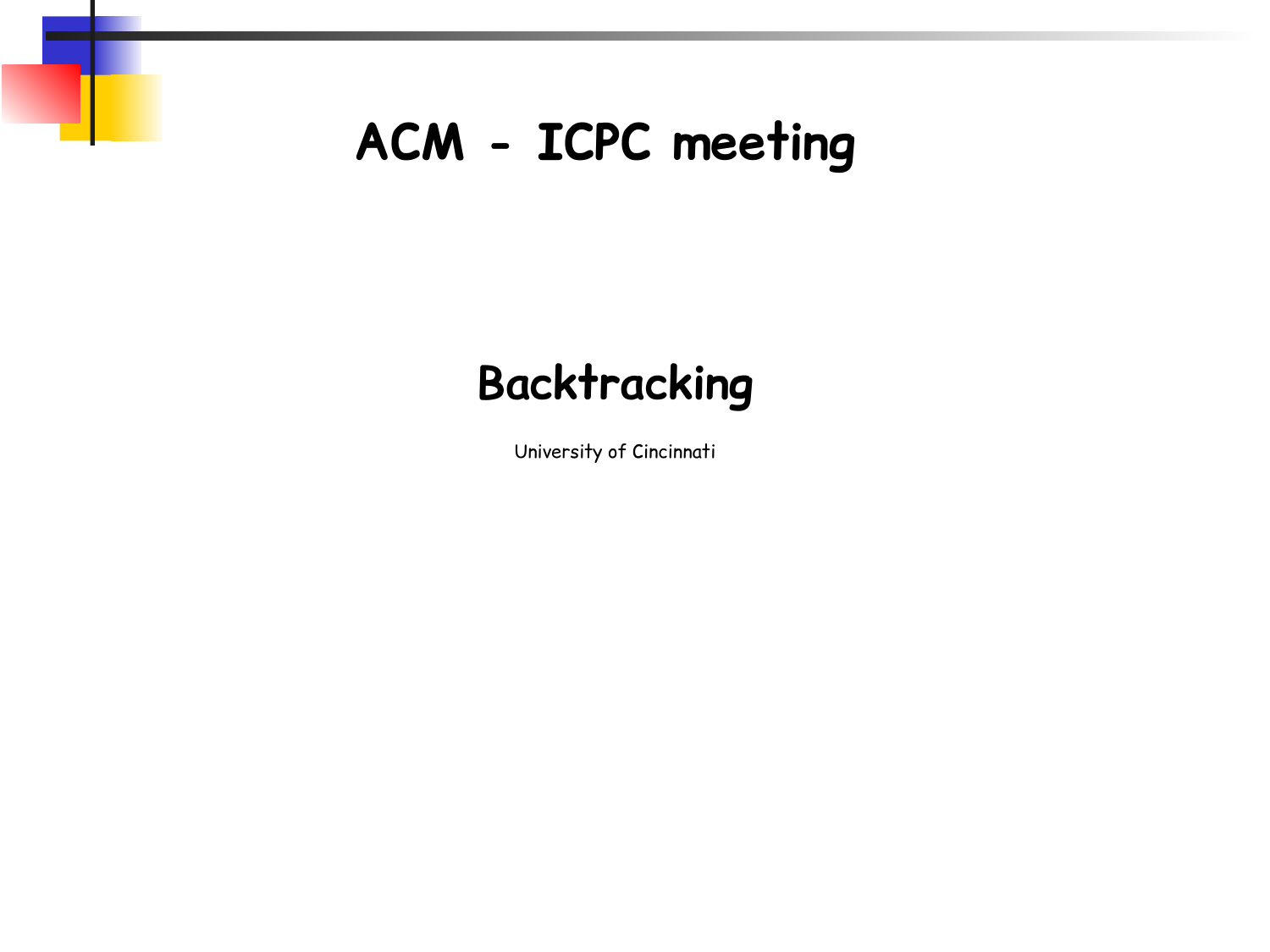

# ACM - ICPC meeting

Backtracking
University of Cincinnati